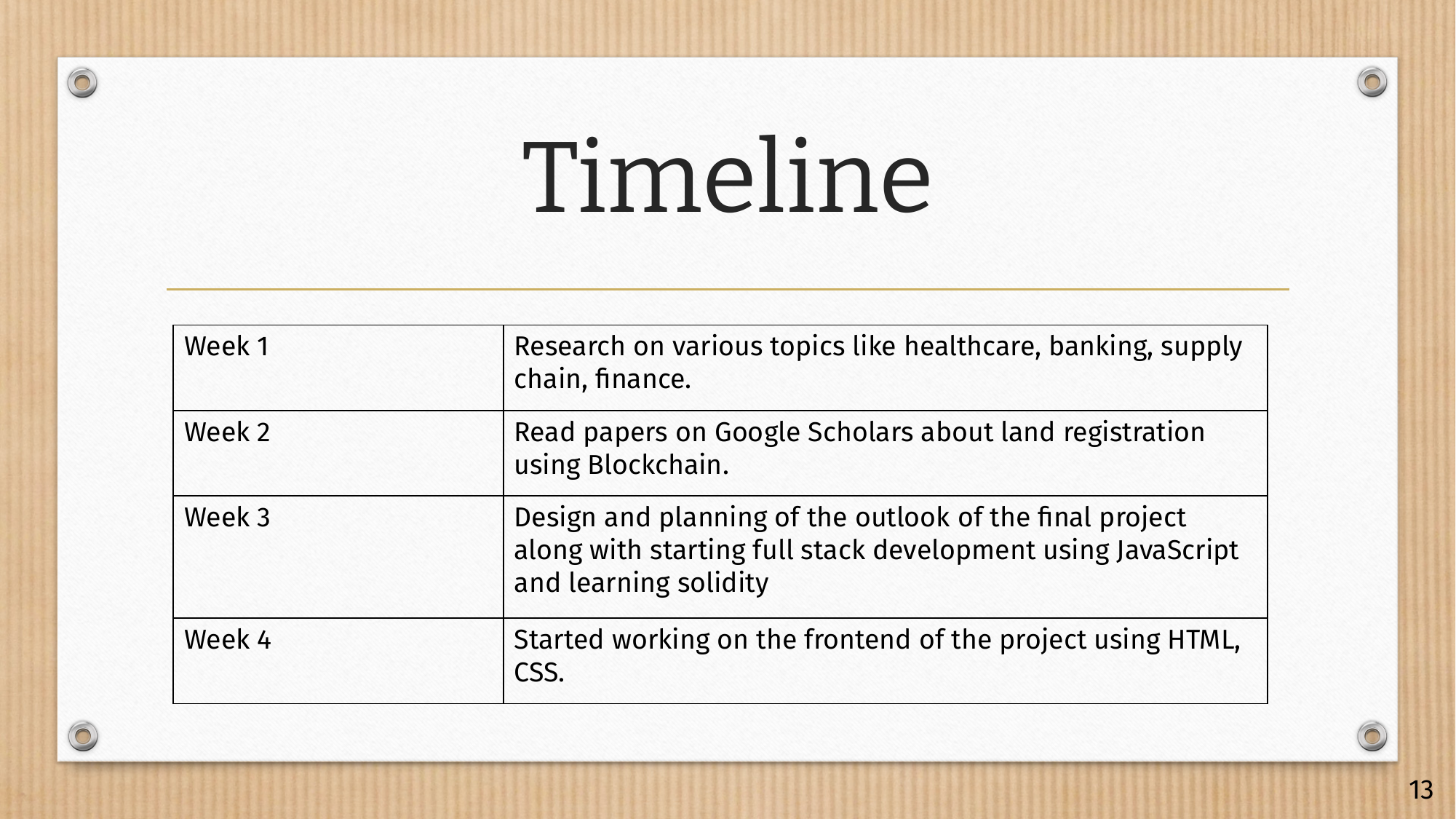

# Timeline
| Week 1 | Research on various topics like healthcare, banking, supply chain, finance. |
| --- | --- |
| Week 2 | Read papers on Google Scholars about land registration using Blockchain. |
| Week 3 | Design and planning of the outlook of the final project along with starting full stack development using JavaScript and learning solidity |
| Week 4 | Started working on the frontend of the project using HTML, CSS. |
13